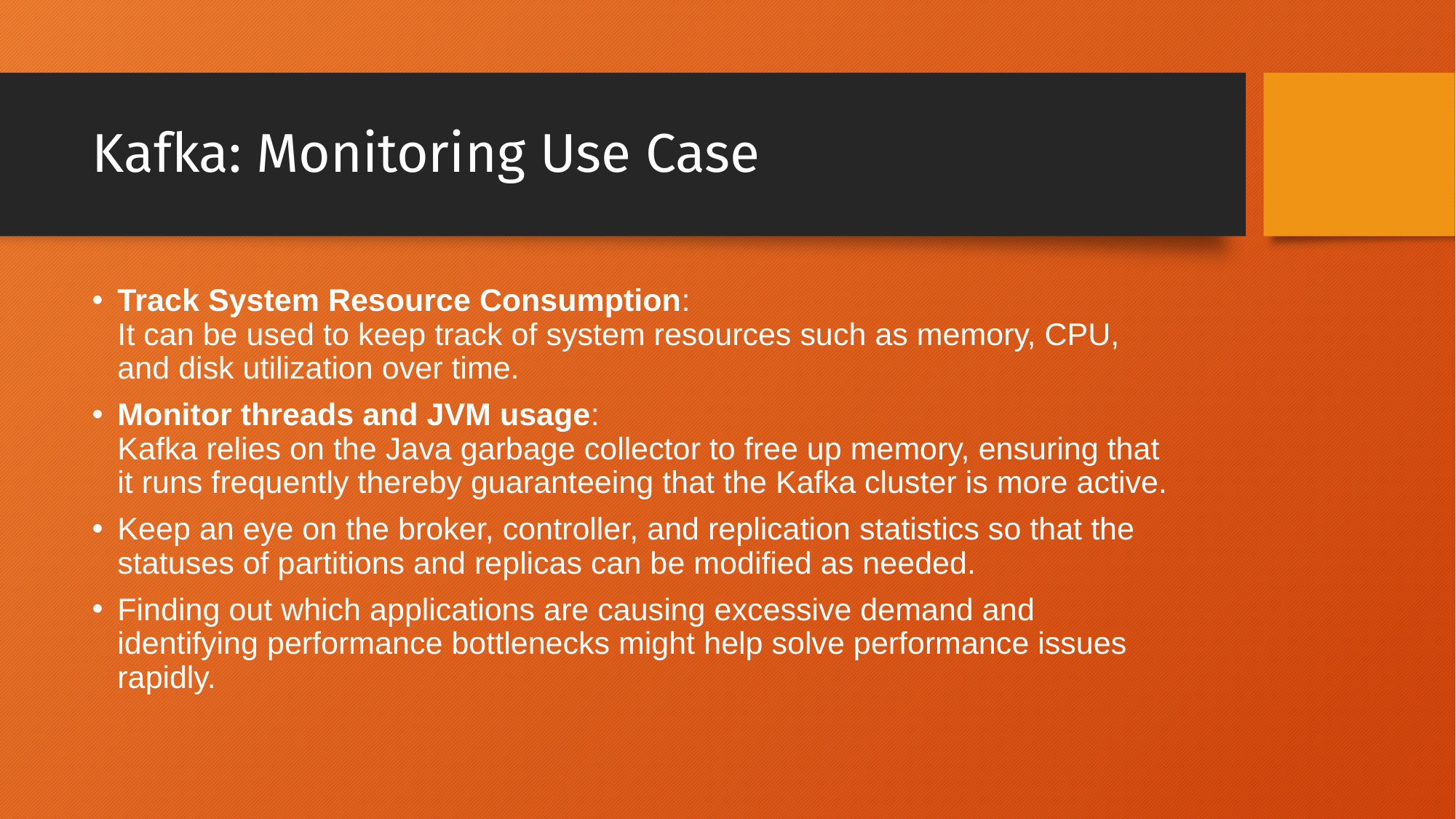

# Kafka: Monitoring Use Case
Track System Resource Consumption:
It can be used to keep track of system resources such as memory, CPU, and disk utilization over time.
Monitor threads and JVM usage:
Kafka relies on the Java garbage collector to free up memory, ensuring that it runs frequently thereby guaranteeing that the Kafka cluster is more active.
Keep an eye on the broker, controller, and replication statistics so that the statuses of partitions and replicas can be modified as needed.
Finding out which applications are causing excessive demand and identifying performance bottlenecks might help solve performance issues rapidly.